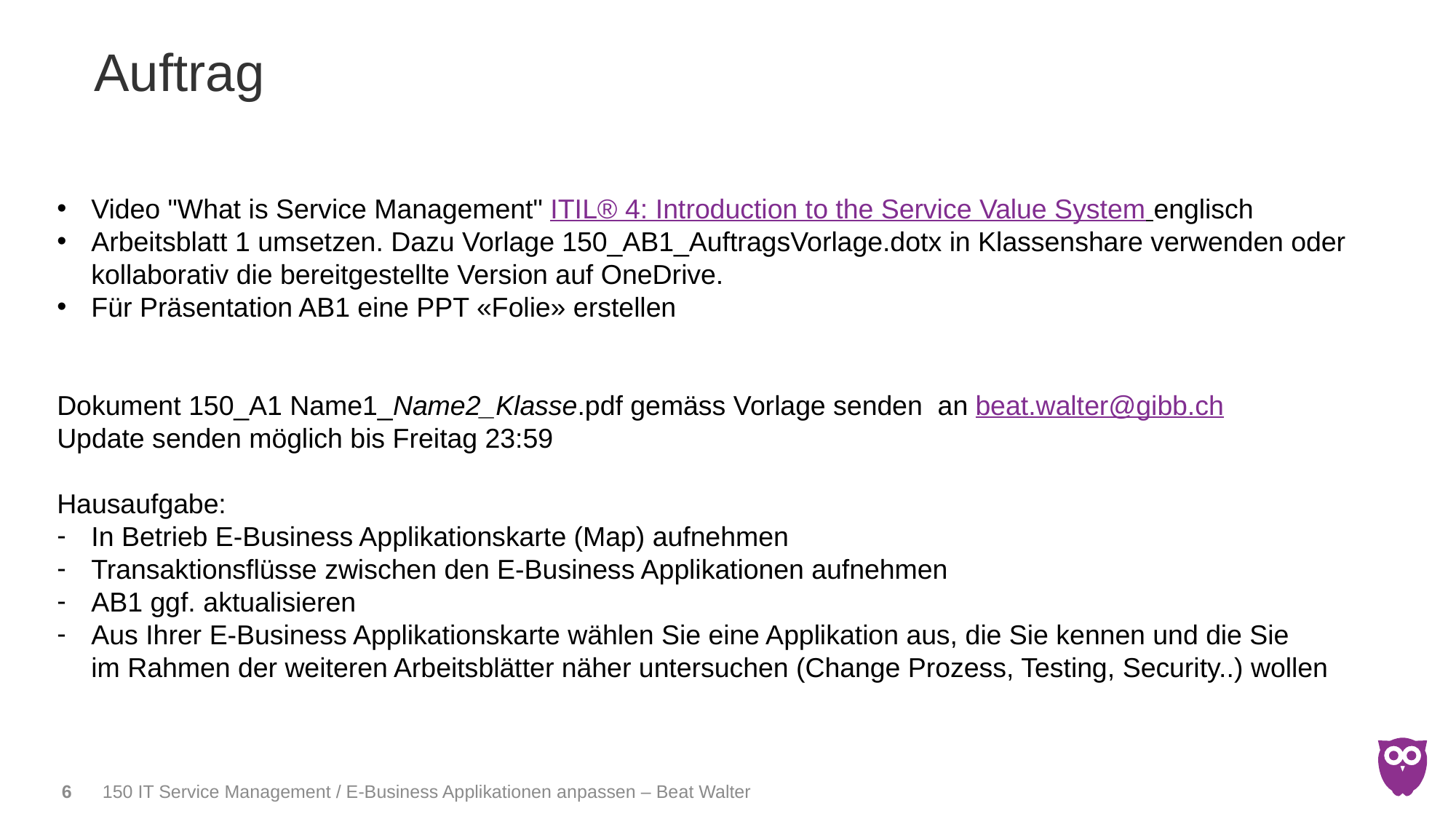

# Auftrag
Video "What is Service Management" ITIL® 4: Introduction to the Service Value System englisch
Arbeitsblatt 1 umsetzen. Dazu Vorlage 150_AB1_AuftragsVorlage.dotx in Klassenshare verwenden oder
kollaborativ die bereitgestellte Version auf OneDrive.
Für Präsentation AB1 eine PPT «Folie» erstellen

Dokument 150_A1 Name1_Name2_Klasse.pdf gemäss Vorlage senden  an beat.walter@gibb.ch
Update senden möglich bis Freitag 23:59

Hausaufgabe:
In Betrieb E-Business Applikationskarte (Map) aufnehmen
Transaktionsflüsse zwischen den E-Business Applikationen aufnehmen
AB1 ggf. aktualisieren
Aus Ihrer E-Business Applikationskarte wählen Sie eine Applikation aus, die Sie kennen und die Sie
im Rahmen der weiteren Arbeitsblätter näher untersuchen (Change Prozess, Testing, Security..) wollen

6
150 IT Service Management / E-Business Applikationen anpassen – Beat Walter